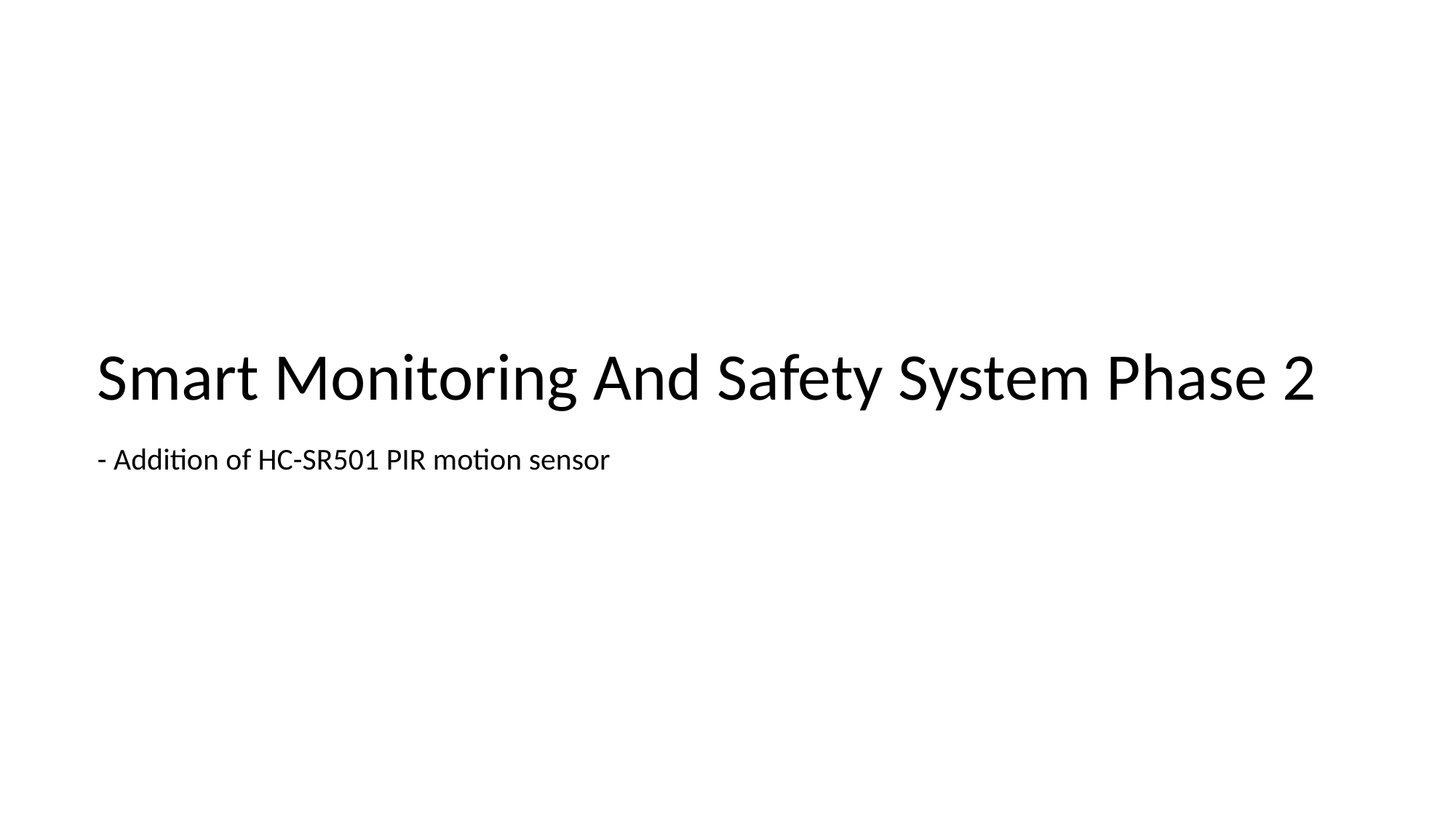

# Smart Monitoring And Safety System Phase 2 - Addition of HC-SR501 PIR motion sensor